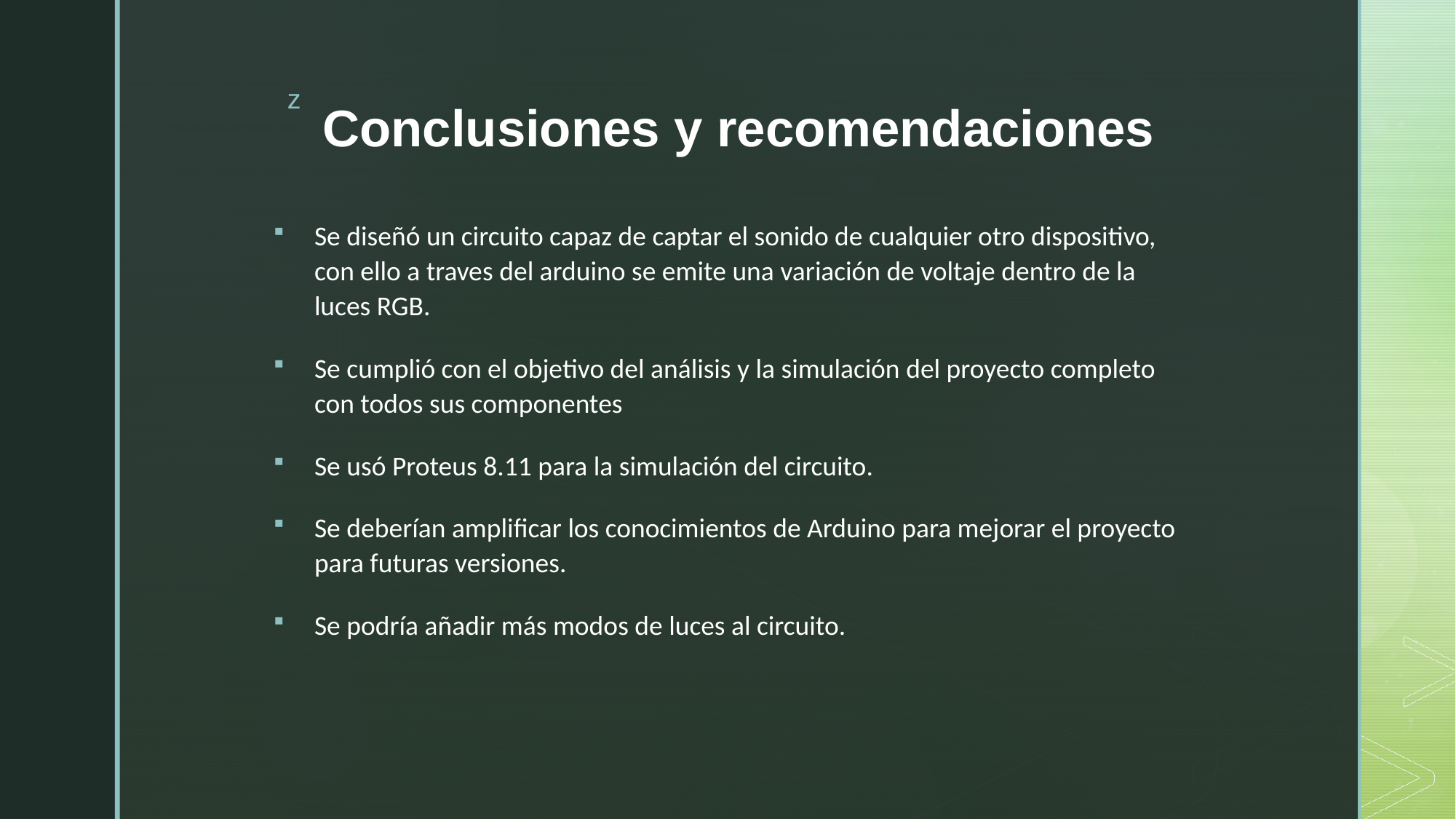

# Conclusiones y recomendaciones
Se diseñó un circuito capaz de captar el sonido de cualquier otro dispositivo, con ello a traves del arduino se emite una variación de voltaje dentro de la luces RGB.
Se cumplió con el objetivo del análisis y la simulación del proyecto completo con todos sus componentes
Se usó Proteus 8.11 para la simulación del circuito.
Se deberían amplificar los conocimientos de Arduino para mejorar el proyecto para futuras versiones.
Se podría añadir más modos de luces al circuito.